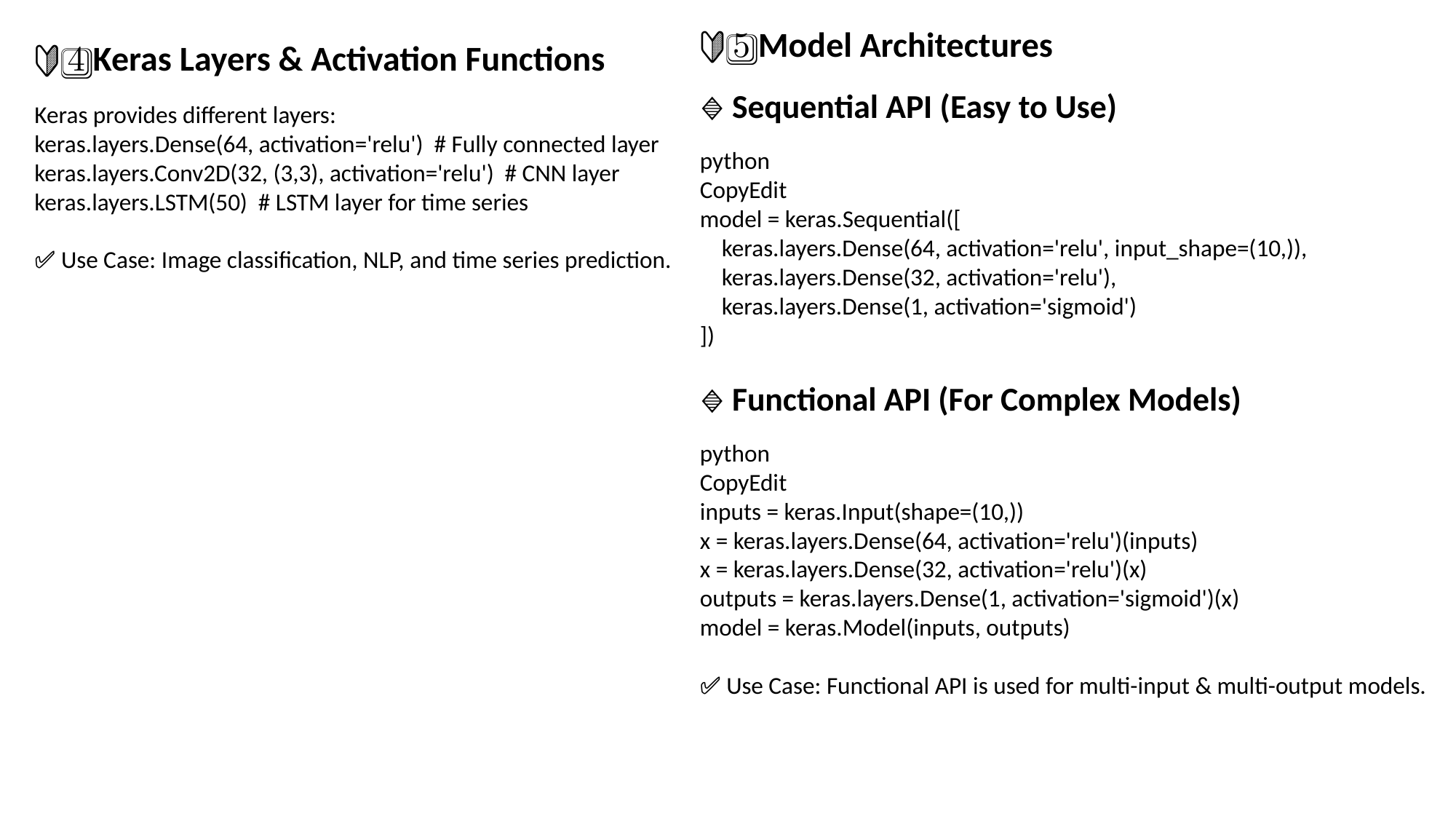

🔰 5️⃣ Model Architectures
🔹 Sequential API (Easy to Use)
python
CopyEdit
model = keras.Sequential([
    keras.layers.Dense(64, activation='relu', input_shape=(10,)),
    keras.layers.Dense(32, activation='relu'),
    keras.layers.Dense(1, activation='sigmoid')
])

🔹 Functional API (For Complex Models)
python
CopyEdit
inputs = keras.Input(shape=(10,))
x = keras.layers.Dense(64, activation='relu')(inputs)
x = keras.layers.Dense(32, activation='relu')(x)
outputs = keras.layers.Dense(1, activation='sigmoid')(x)
model = keras.Model(inputs, outputs)

✅ Use Case: Functional API is used for multi-input & multi-output models.
🔰 4️⃣ Keras Layers & Activation Functions
Keras provides different layers:
keras.layers.Dense(64, activation='relu')  # Fully connected layer
keras.layers.Conv2D(32, (3,3), activation='relu')  # CNN layer
keras.layers.LSTM(50)  # LSTM layer for time series

✅ Use Case: Image classification, NLP, and time series prediction.